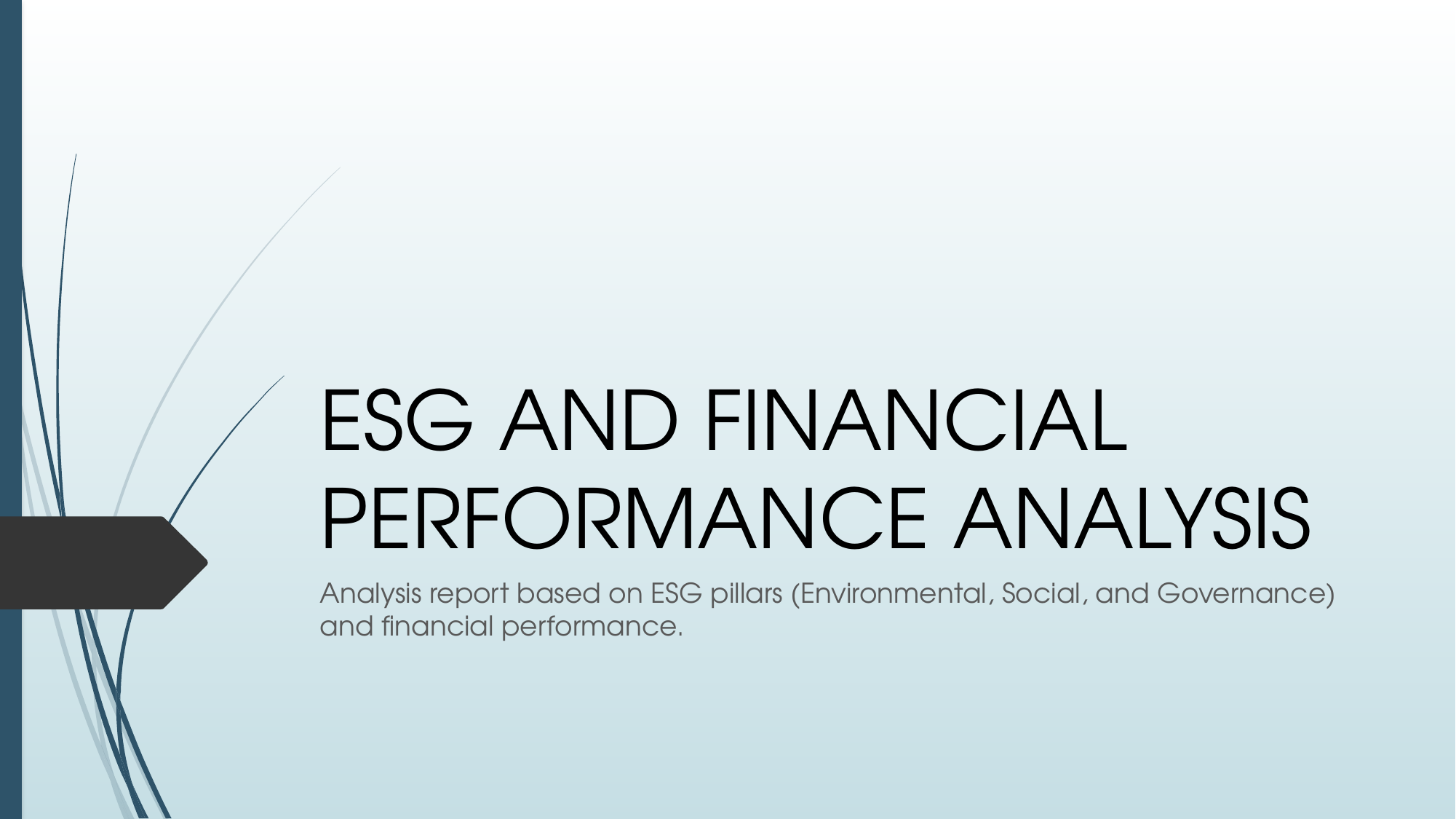

# ESG AND FINANCIAL PERFORMANCE ANALYSIS
Analysis report based on ESG pillars (Environmental, Social, and Governance) and financial performance.